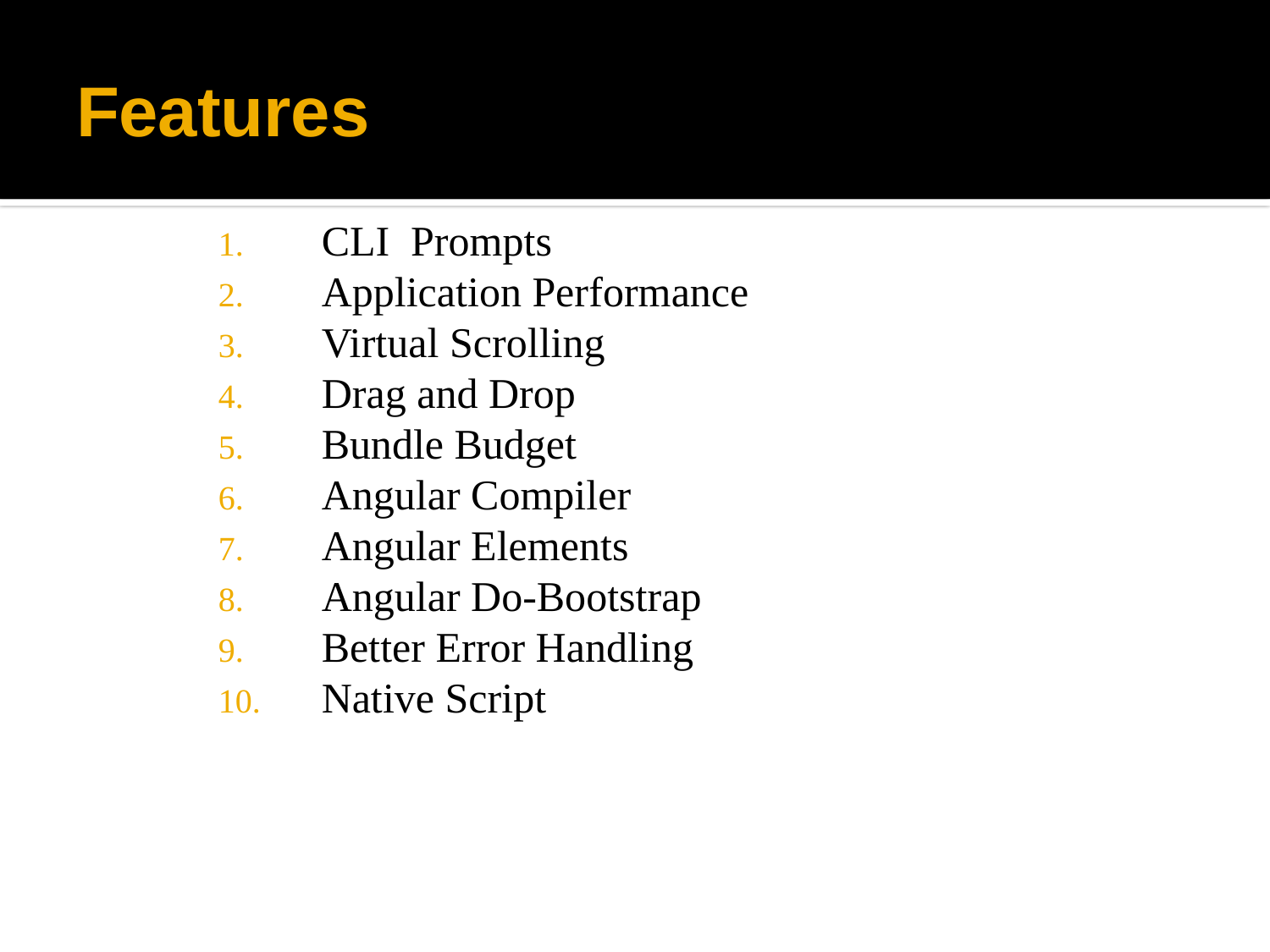

# Features
CLI  Prompts
Application Performance
Virtual Scrolling
Drag and Drop
Bundle Budget
Angular Compiler
Angular Elements
Angular Do-Bootstrap
Better Error Handling
Native Script